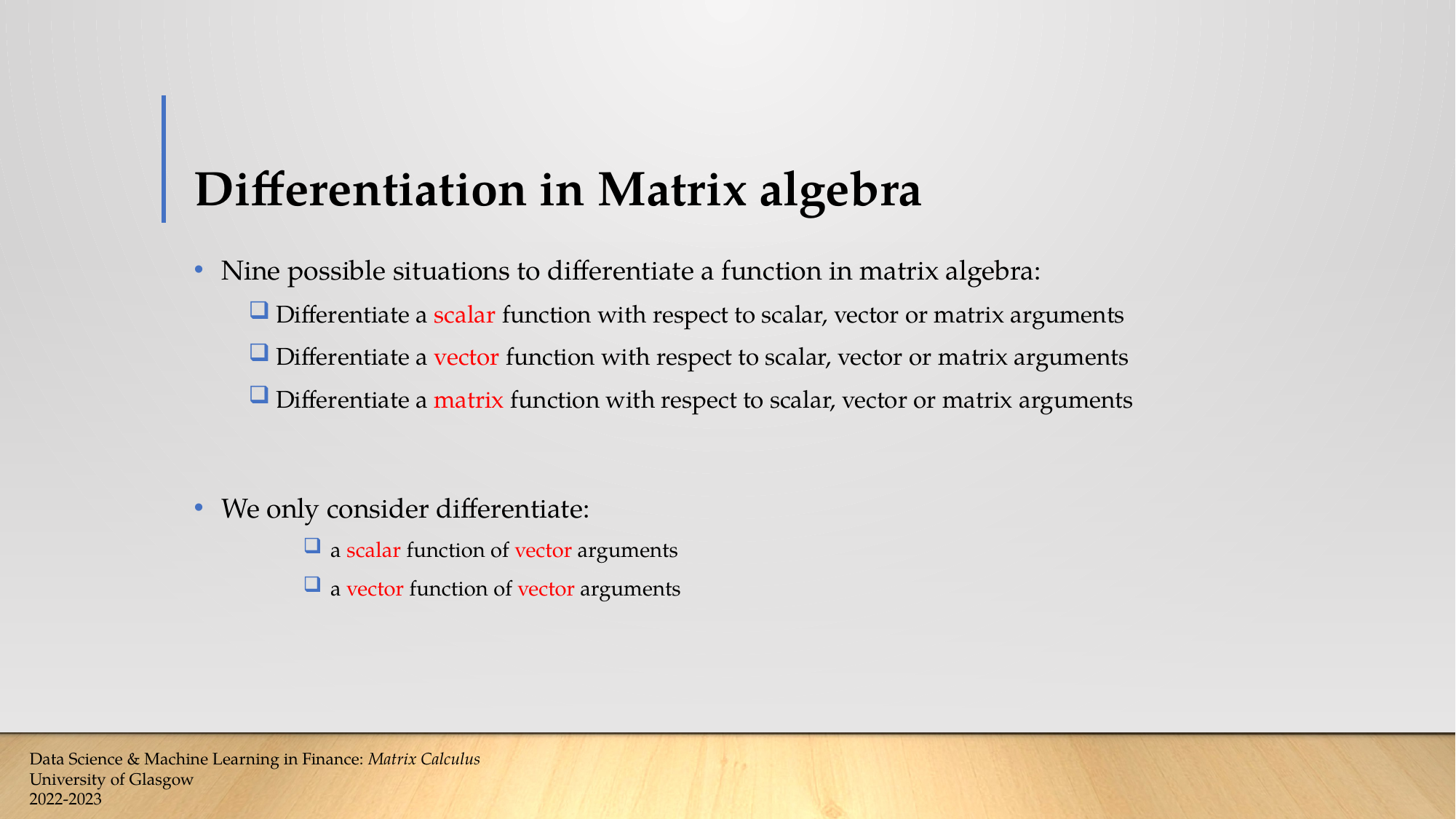

# Differentiation in Matrix algebra
Nine possible situations to differentiate a function in matrix algebra:
Differentiate a scalar function with respect to scalar, vector or matrix arguments
Differentiate a vector function with respect to scalar, vector or matrix arguments
Differentiate a matrix function with respect to scalar, vector or matrix arguments

We only consider differentiate:
a scalar function of vector arguments
a vector function of vector arguments
Data Science & Machine Learning in Finance: Matrix Calculus
University of Glasgow
2022-2023